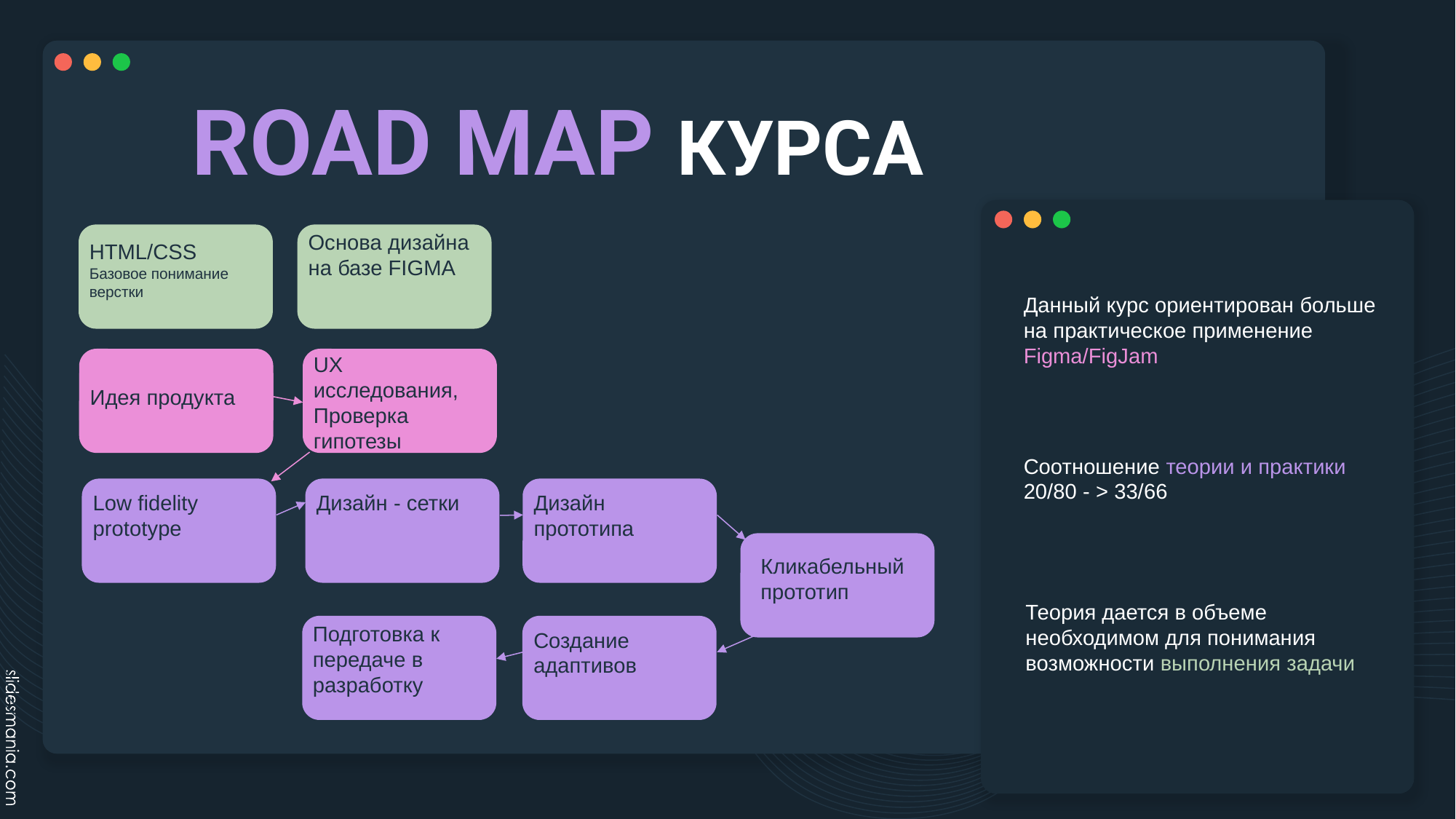

# ROAD MAP КУРСА
Основа дизайна на базе FIGMA

HTML/CSS
Базовое понимание верстки
Данный курс ориентирован больше на практическое применение Figma/FigJam

UX исследования,
Проверка гипотезы

Идея продукта
Соотношение теории и практики 20/80 - > 33/66

Low fidelity prototype

Дизайн - сетки

Дизайн прототипа

Кликабельный прототип
Теория дается в объеме необходимом для понимания возможности выполнения задачи

Подготовка к передаче в разработку

Создание адаптивов